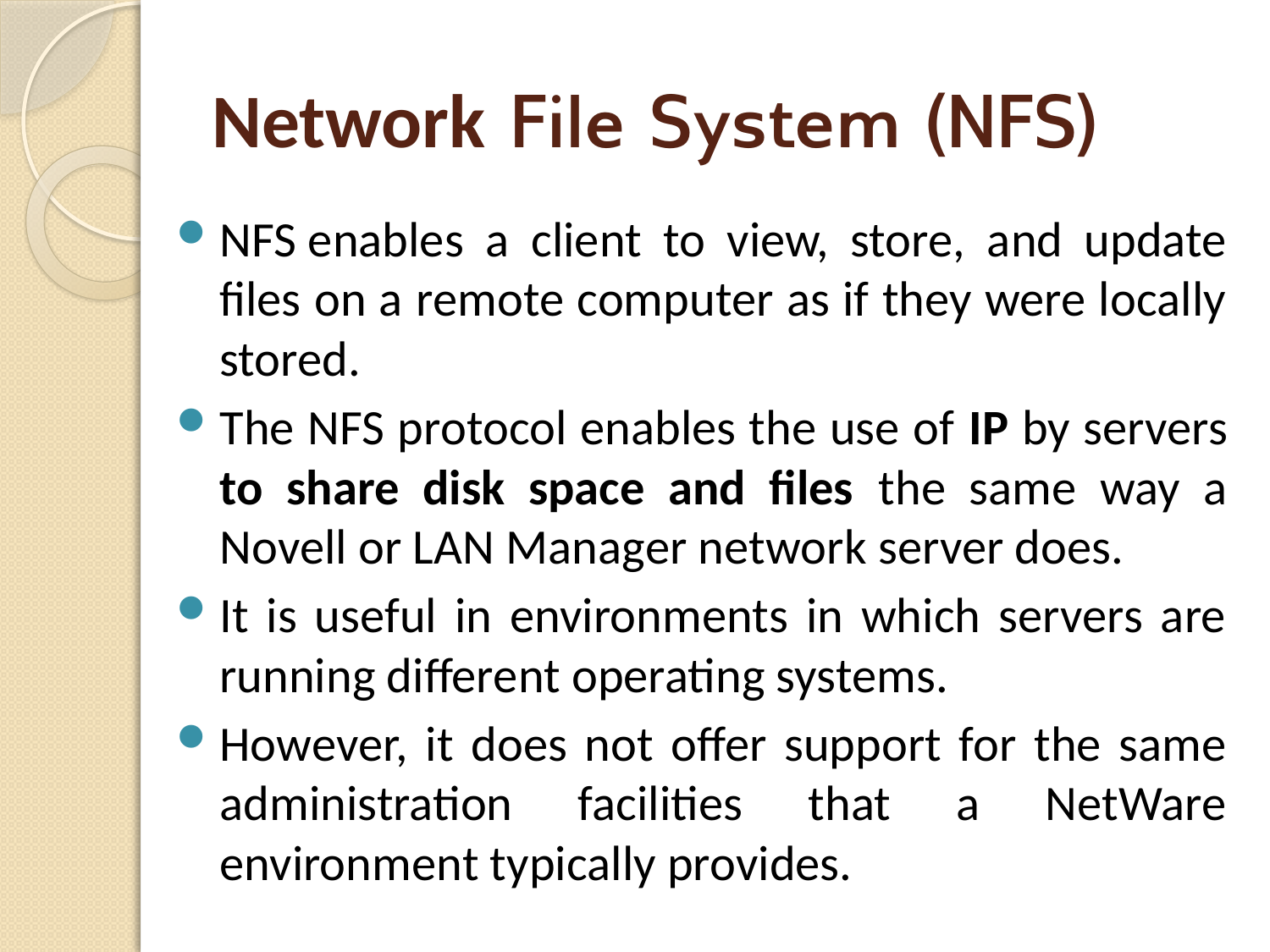

# Network File System (NFS)
NFS enables a client to view, store, and update files on a remote computer as if they were locally stored.
The NFS protocol enables the use of IP by servers to share disk space and files the same way a Novell or LAN Manager network server does.
It is useful in environments in which servers are running different operating systems.
However, it does not offer support for the same administration facilities that a NetWare environment typically provides.